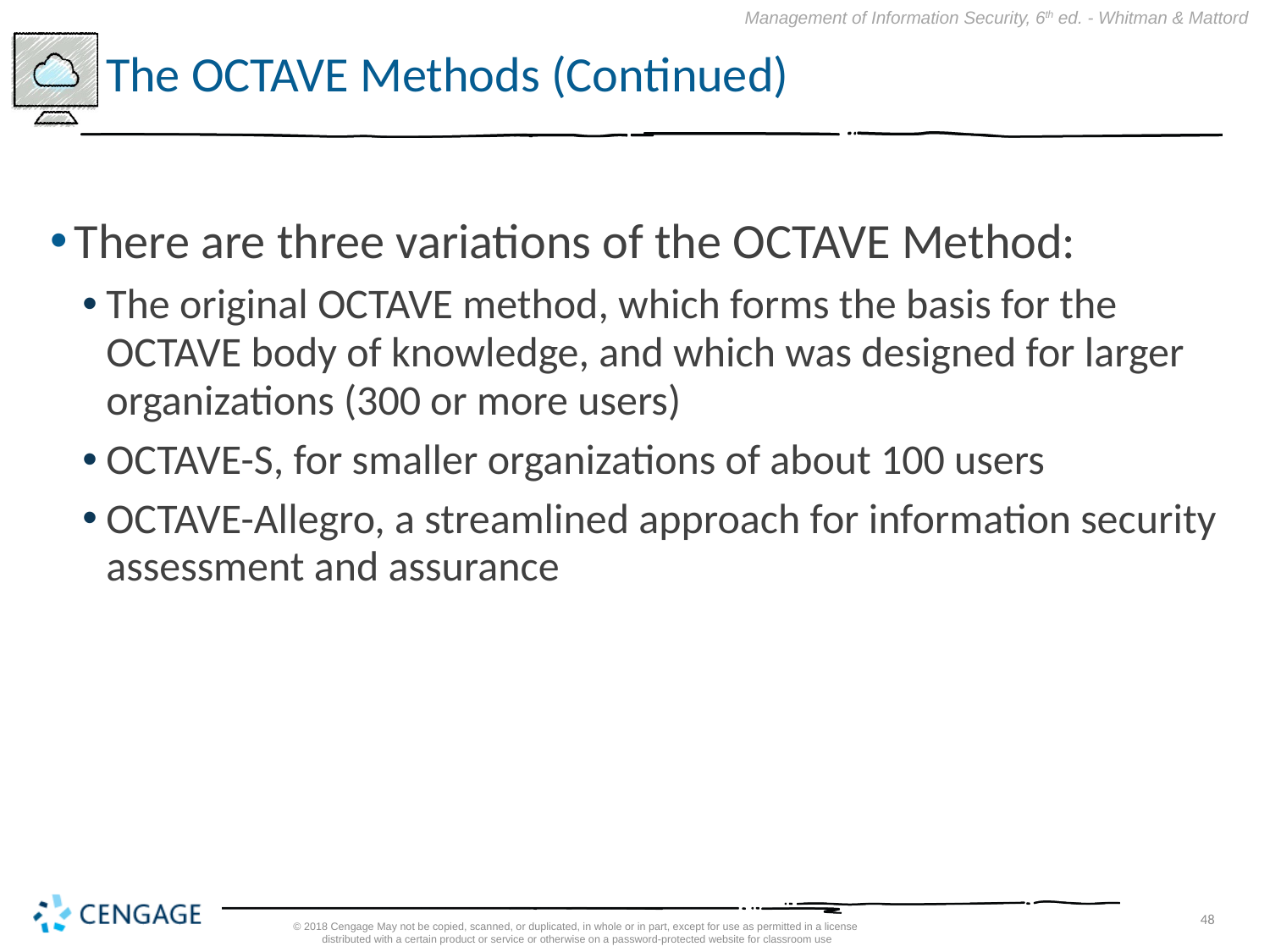

# The OCTAVE Methods (Continued)
There are three variations of the OCTAVE Method:
The original OCTAVE method, which forms the basis for the OCTAVE body of knowledge, and which was designed for larger organizations (300 or more users)
OCTAVE-S, for smaller organizations of about 100 users
OCTAVE-Allegro, a streamlined approach for information security assessment and assurance